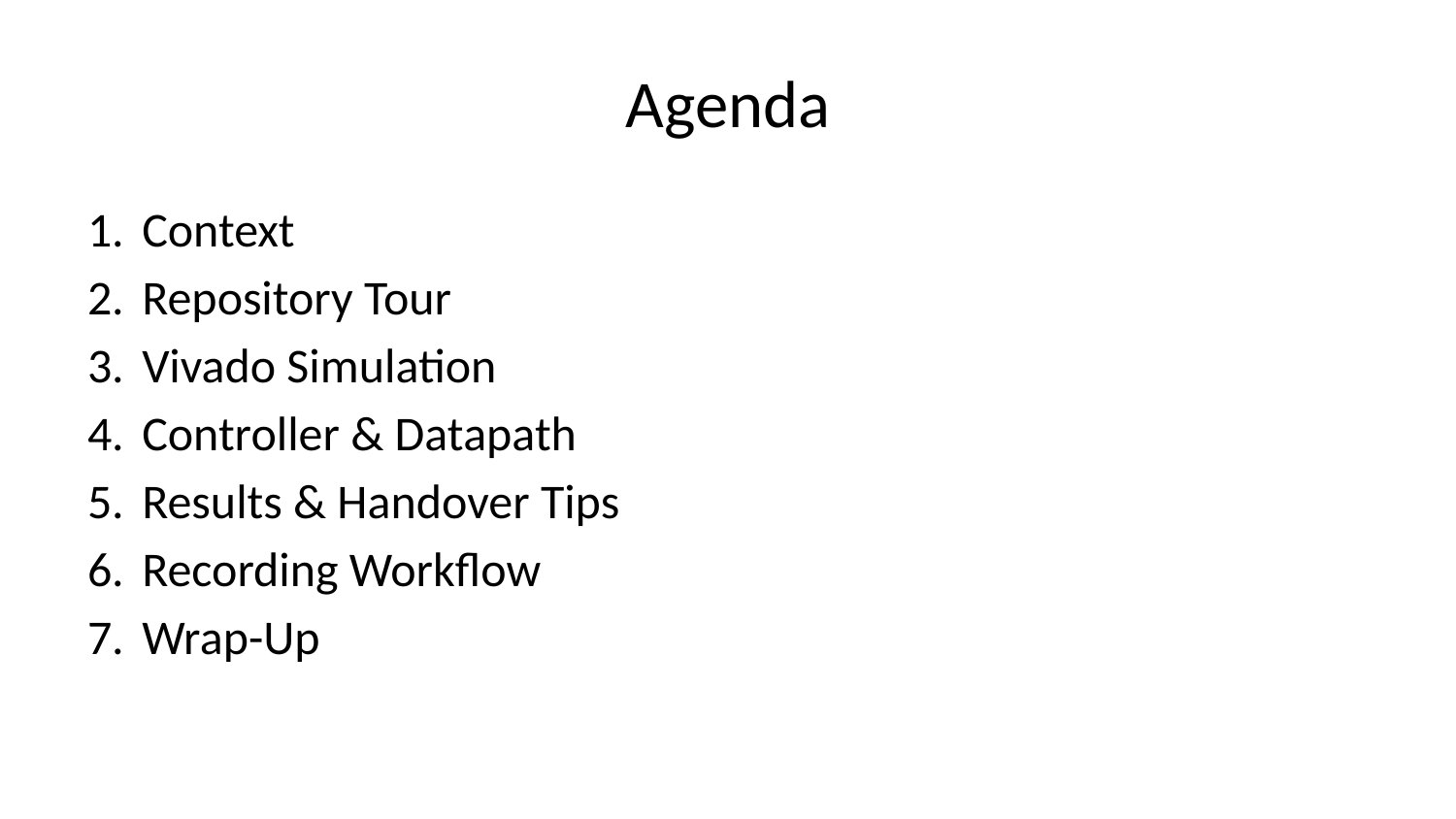

# Agenda
Context
Repository Tour
Vivado Simulation
Controller & Datapath
Results & Handover Tips
Recording Workflow
Wrap-Up